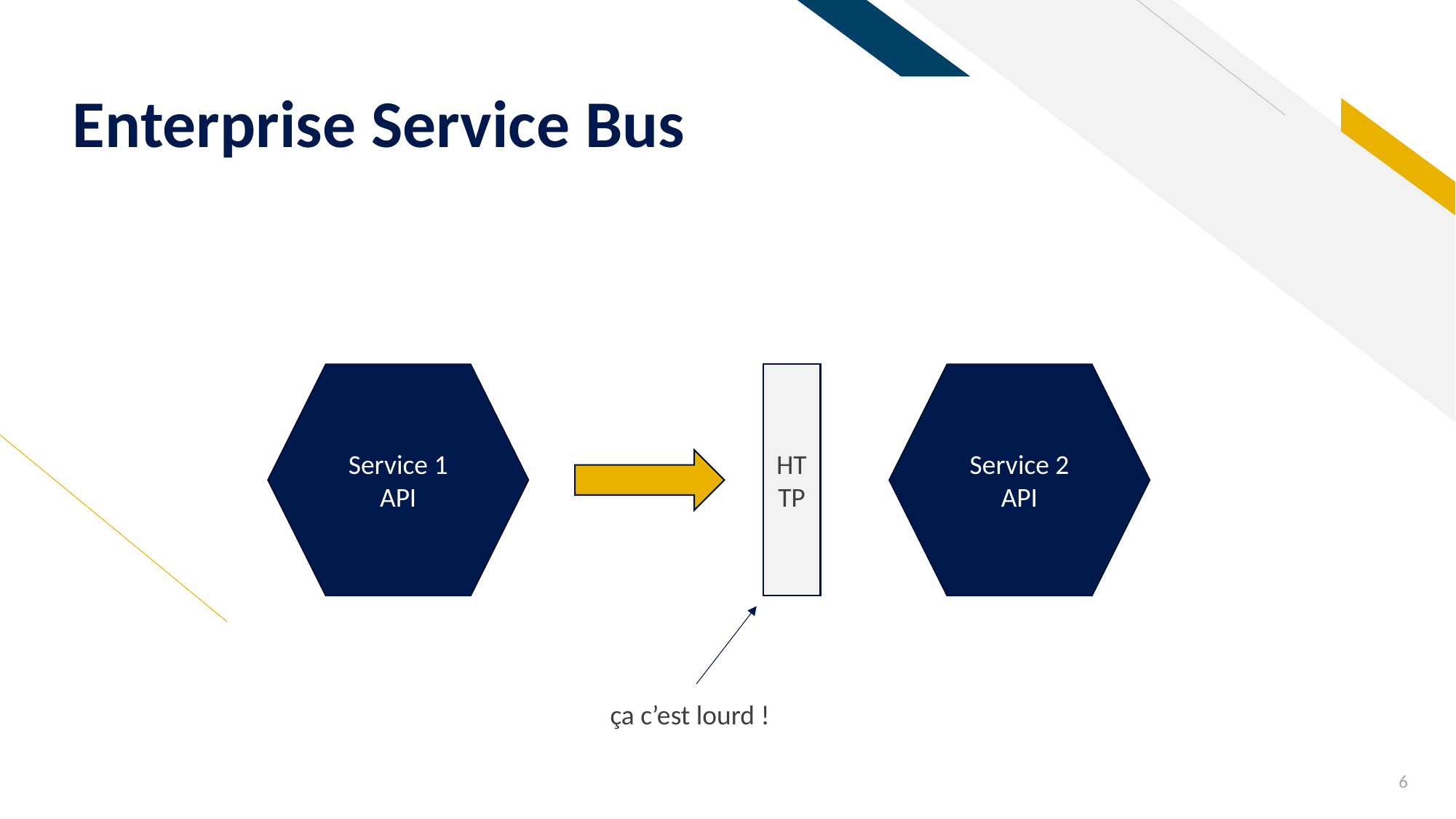

# Enterprise Service Bus
HTTP
Service 2
API
Service 1
API

ça c’est lourd !
6